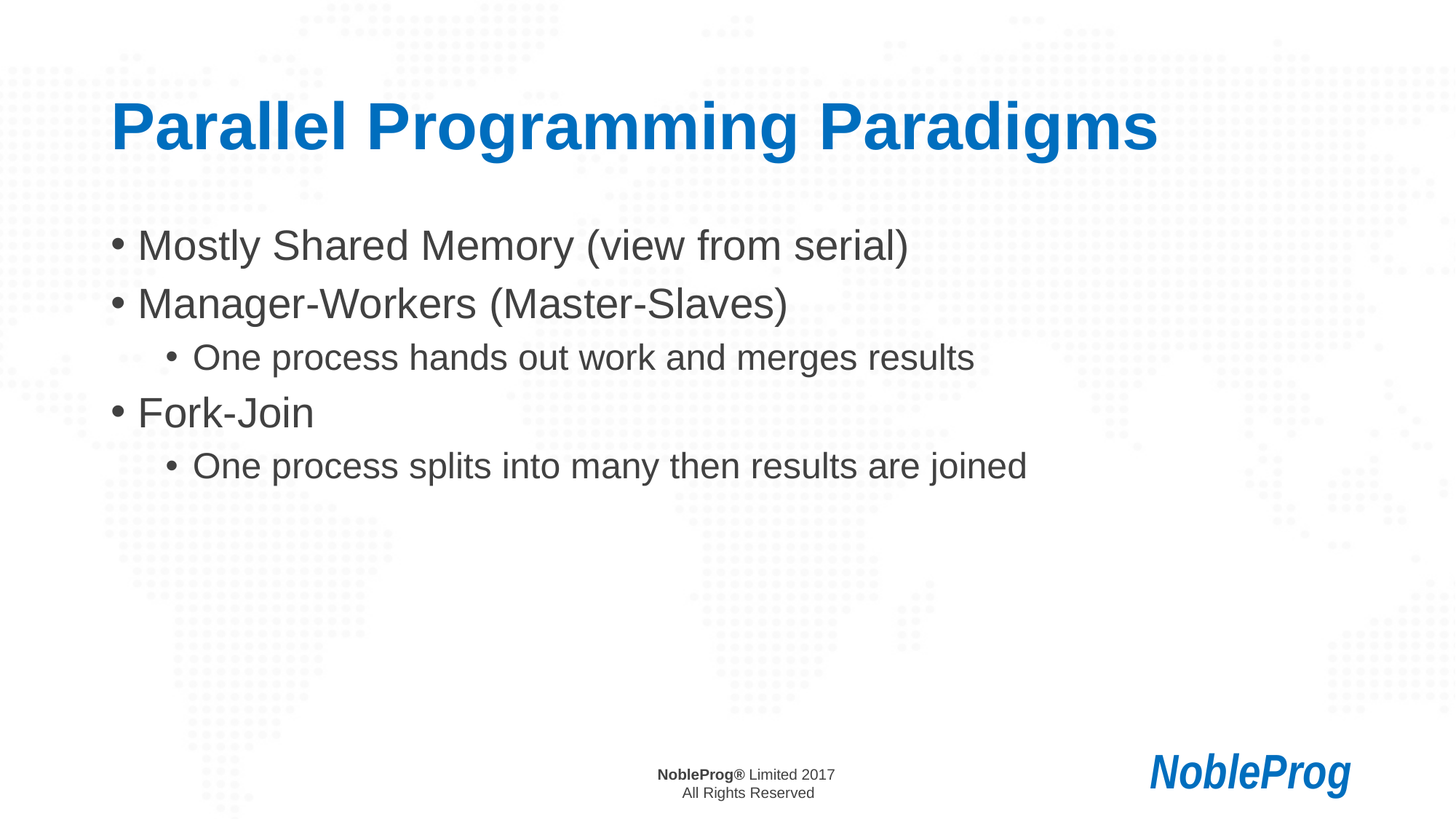

# Parallel Programming Paradigms
Mostly Shared Memory (view from serial)
Manager-Workers (Master-Slaves)
One process hands out work and merges results
Fork-Join
One process splits into many then results are joined